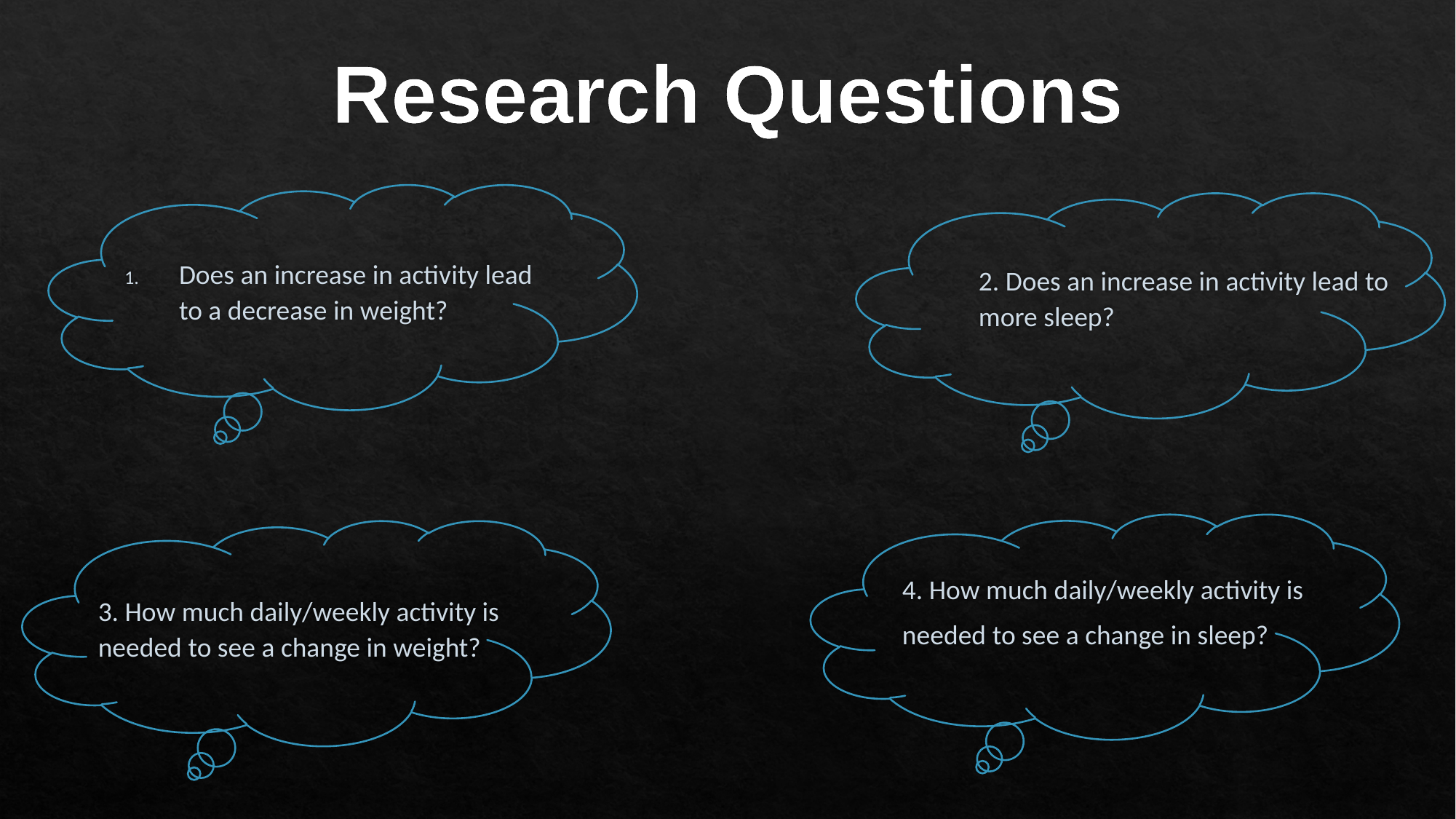

Research Questions

Does an increase in activity lead to a decrease in weight?
2. Does an increase in activity lead to more sleep?

4. How much daily/weekly activity is needed to see a change in sleep?
3. How much daily/weekly activity is needed to see a change in weight?